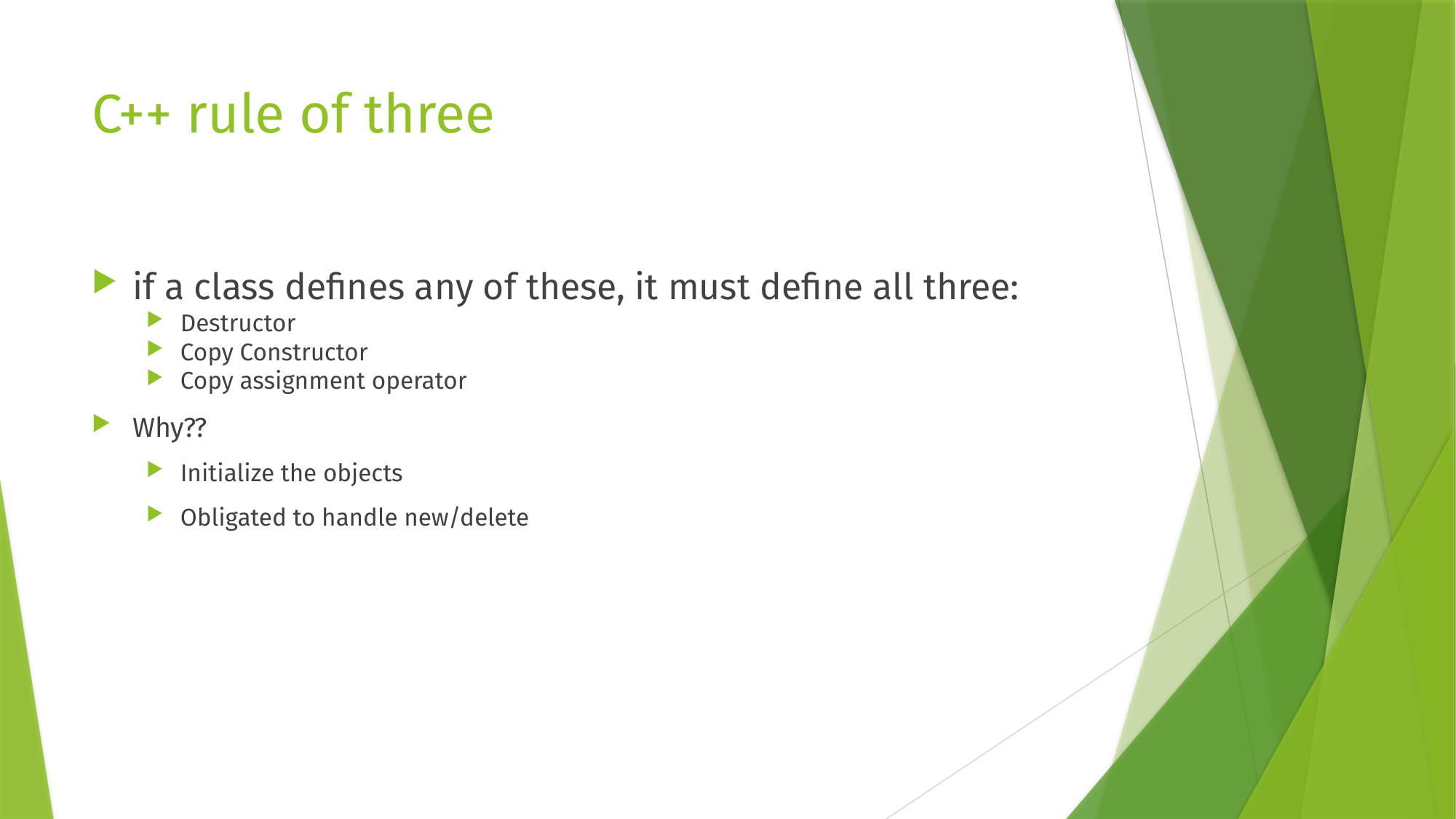

# C++ rule of three
if a class defines any of these, it must define all three:
Destructor
Copy Constructor
Copy assignment operator
Why??
Initialize the objects
Obligated to handle new/delete